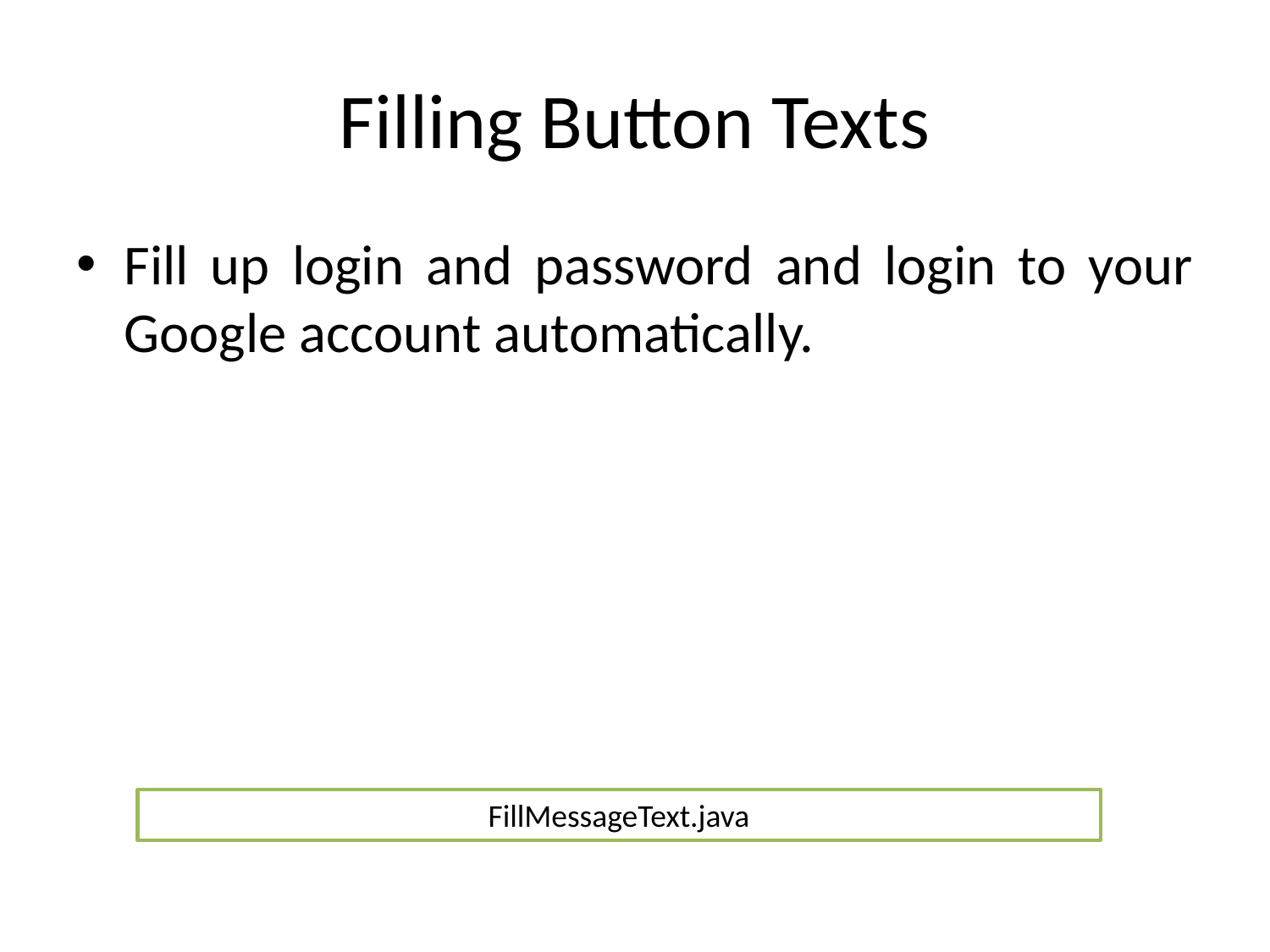

# Filling Button Texts
Fill up login and password and login to your Google account automatically.
FillMessageText.java